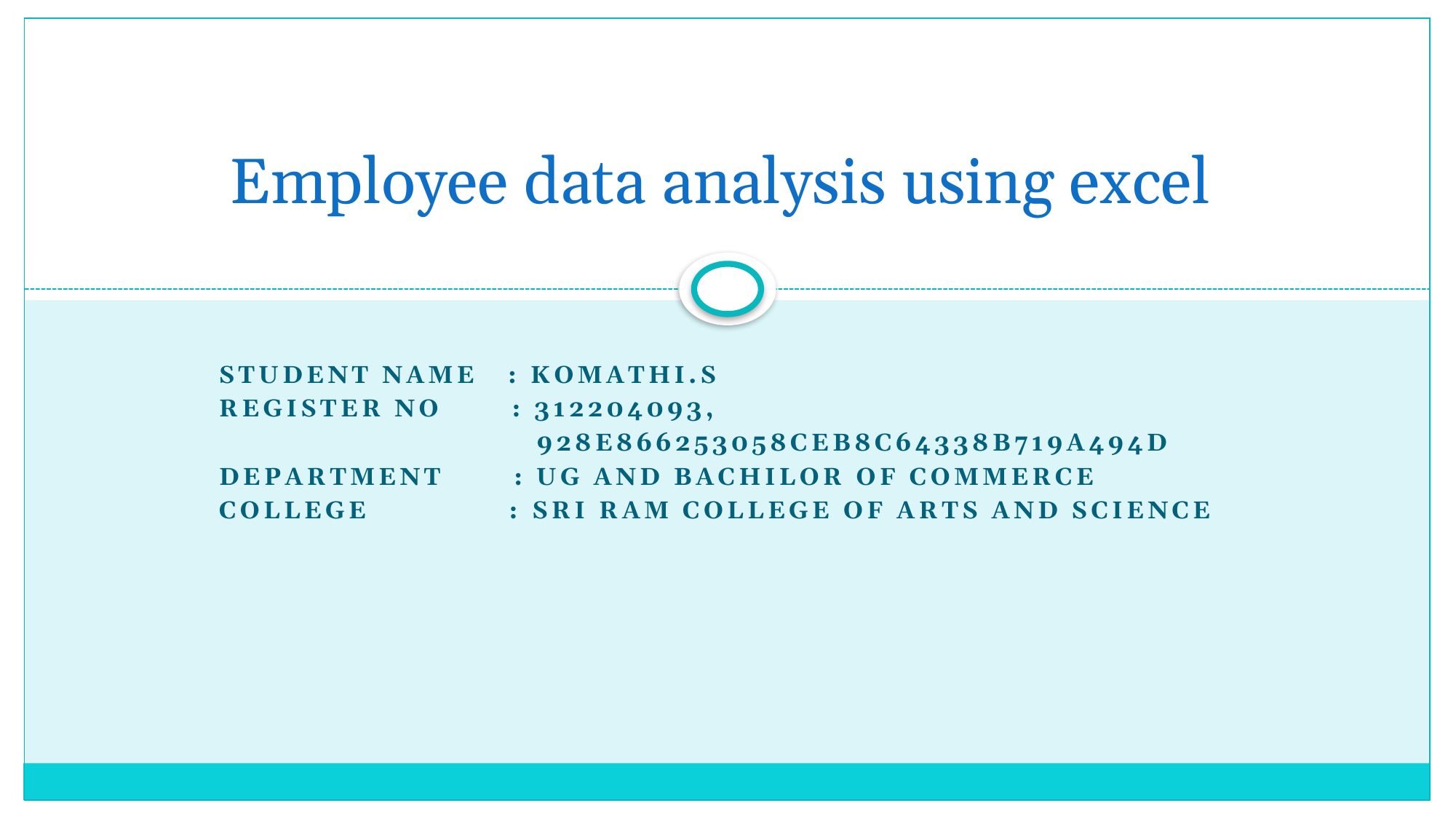

# Employee data analysis using excel
STUDENT NAME   : KOMATHI.S
REGISTER NO       : 312204093,
		          928E866253058CEB8C64338B719A494D
DEPARTMENT       : UG AND BACHILOR OF COMMERCE
COLLEGE              : SRI RAM COLLEGE OF ARTS AND SCIENCE